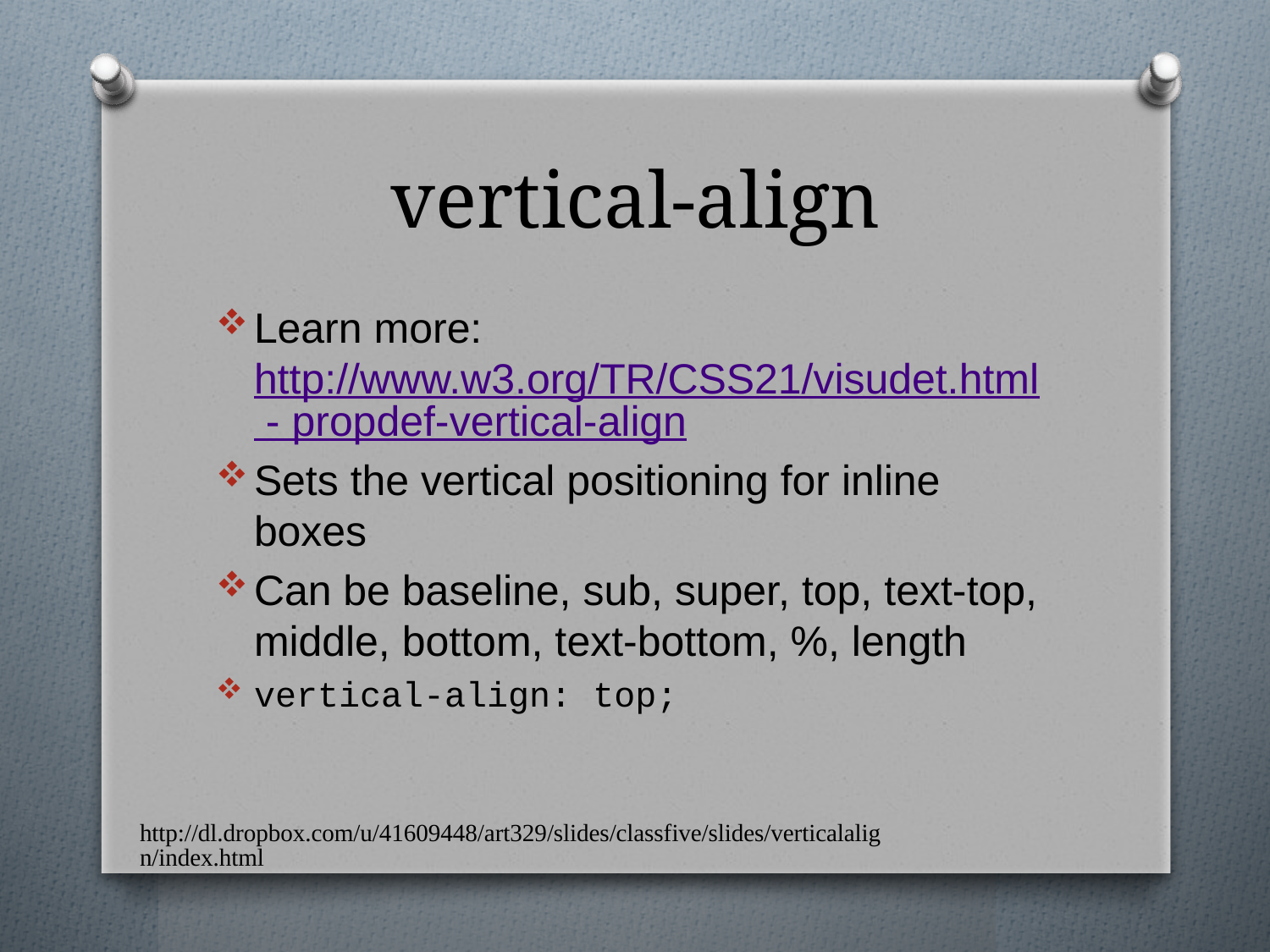

# vertical-align
Learn more: http://www.w3.org/TR/CSS21/visudet.html - propdef-vertical-align
Sets the vertical positioning for inline boxes
Can be baseline, sub, super, top, text-top, middle, bottom, text-bottom, %, length
vertical-align: top;
http://dl.dropbox.com/u/41609448/art329/slides/classfive/slides/verticalalign/index.html